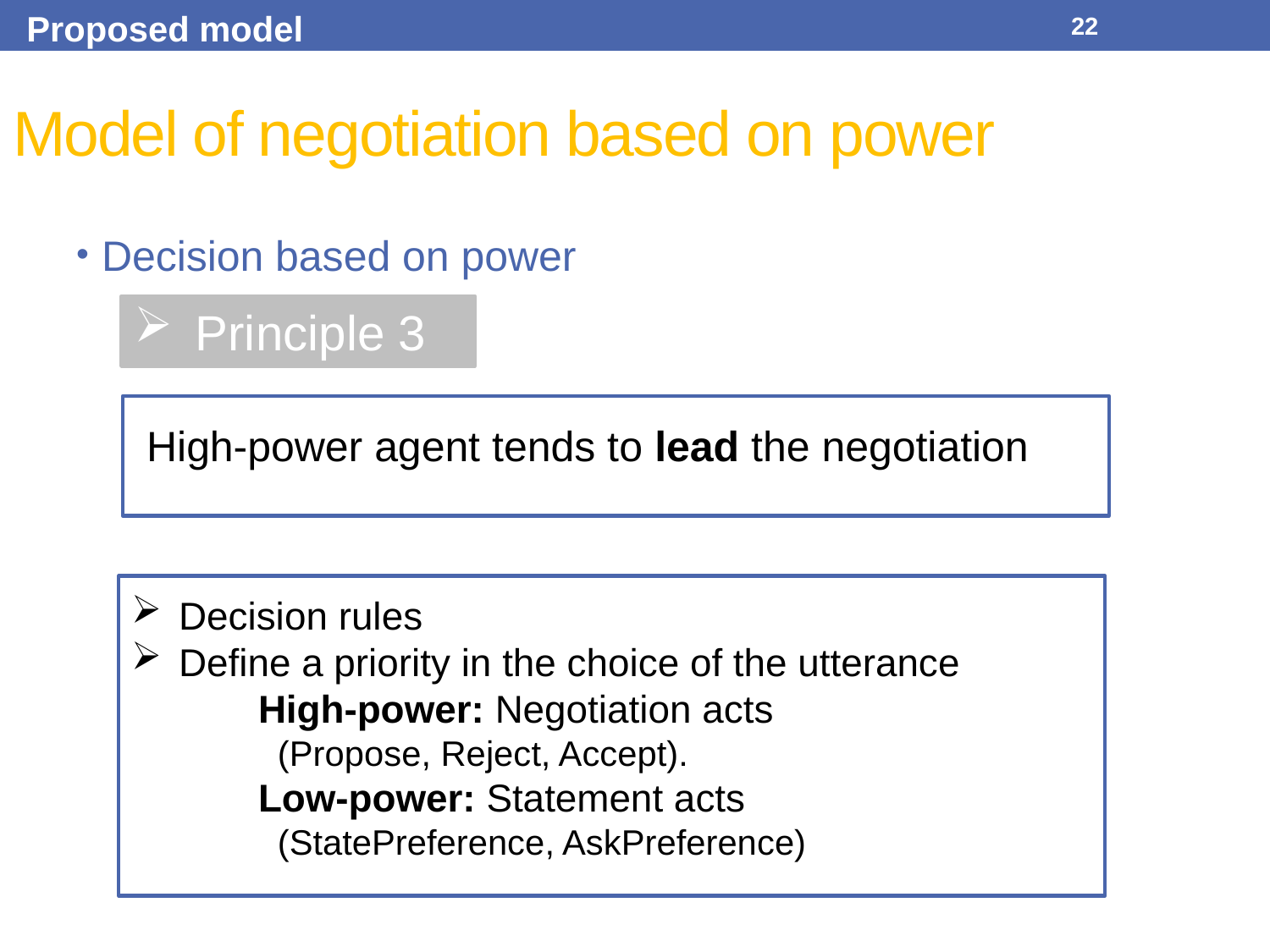

Proposed model
22
# Model of negotiation based on power
Decision based on power

 Principle 3

High-power agent tends to lead the negotiation

Decision rules
Define a priority in the choice of the utterance
	High-power: Negotiation acts
  (Propose, Reject, Accept).
	Low-power: Statement acts
  (StatePreference, AskPreference)